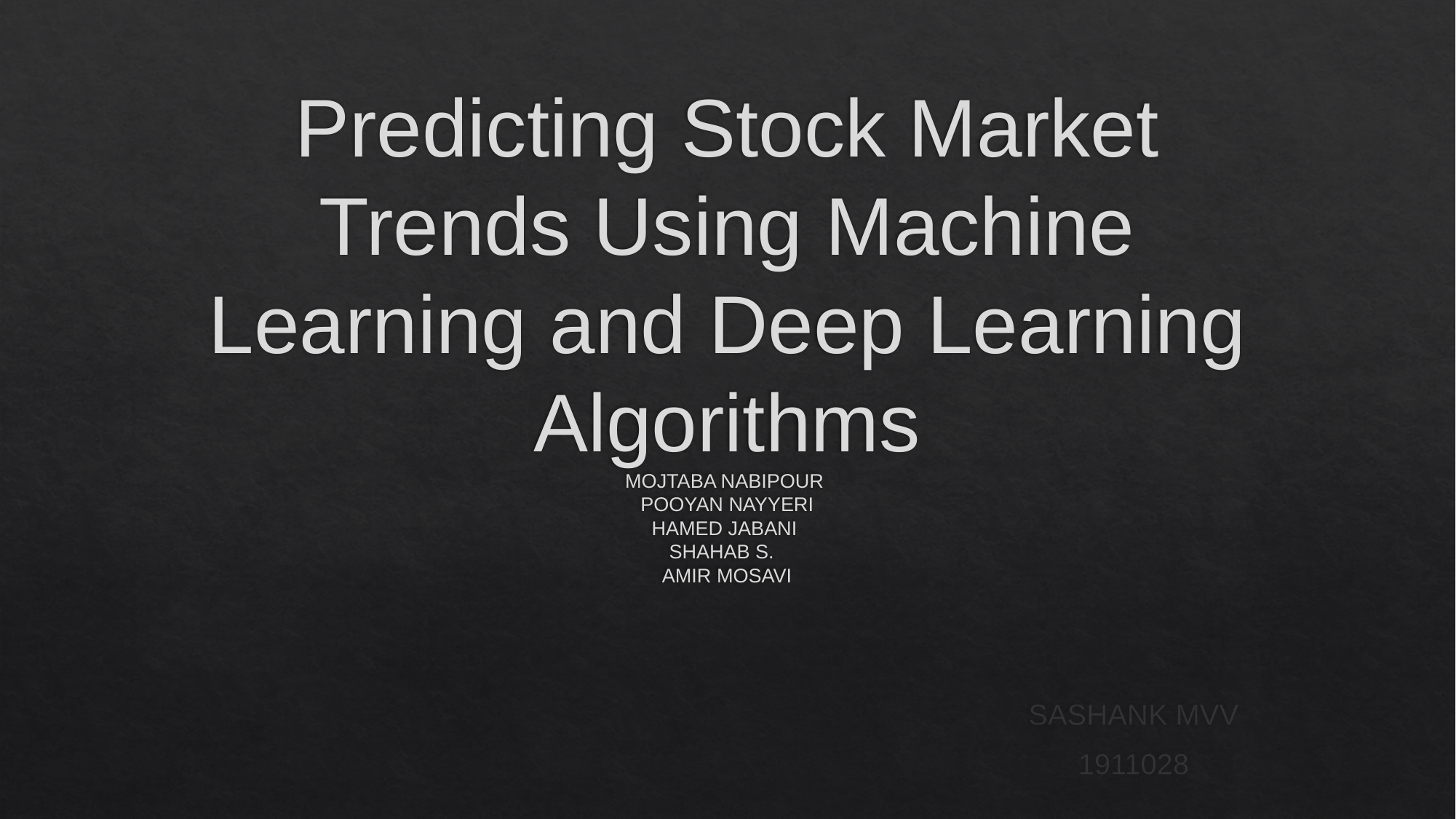

# Predicting Stock Market Trends Using Machine Learning and Deep Learning Algorithms MOJTABA NABIPOUR POOYAN NAYYERI HAMED JABANI SHAHAB S. AMIR MOSAVI
SASHANK MVV
1911028